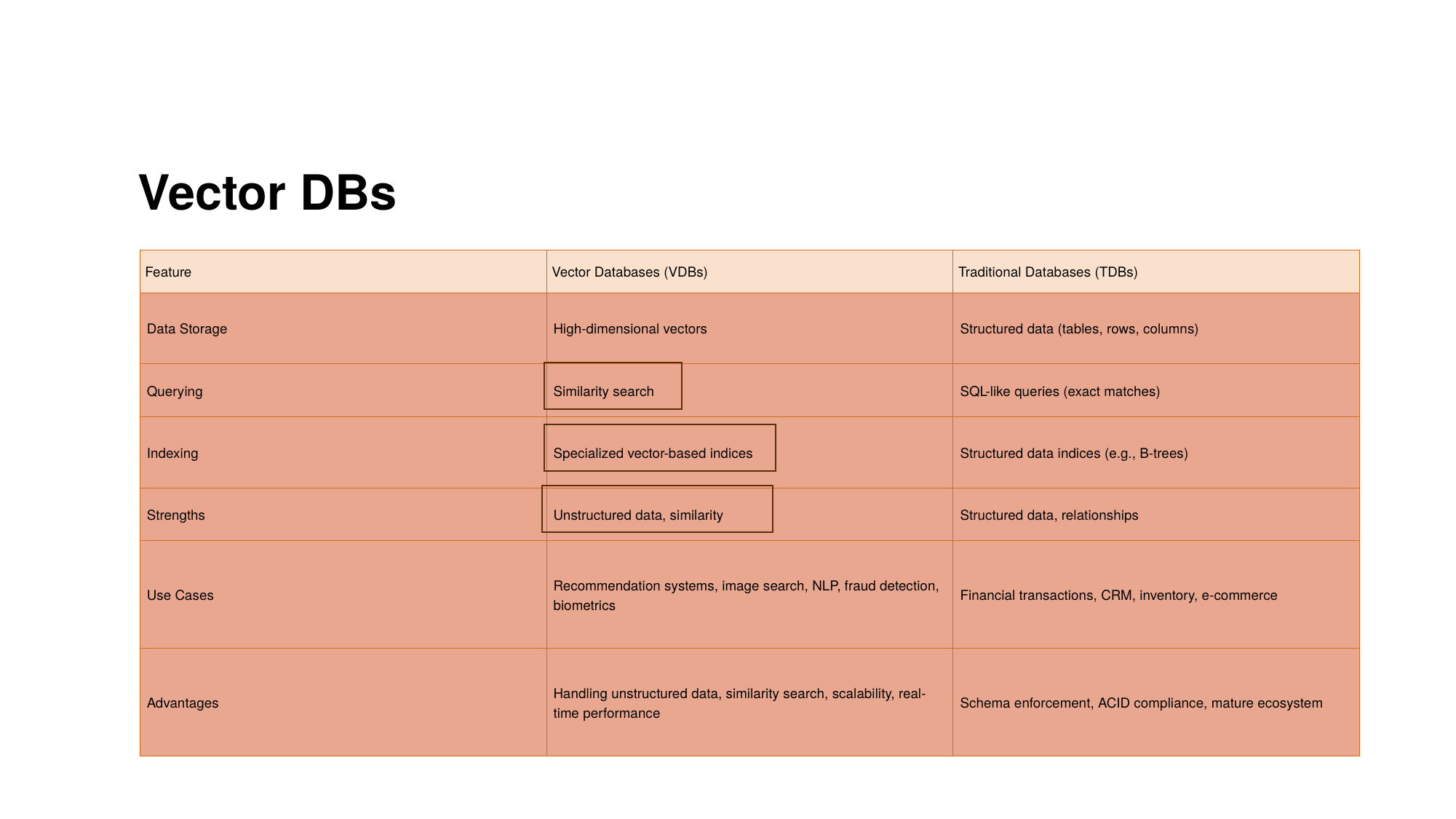

# Vector DBs
| Feature | Vector Databases (VDBs) | Traditional Databases (TDBs) |
| --- | --- | --- |
| Data Storage | High-dimensional vectors | Structured data (tables, rows, columns) |
| Querying | Similarity search | SQL-like queries (exact matches) |
| Indexing | Specialized vector-based indices | Structured data indices (e.g., B-trees) |
| Strengths | Unstructured data, similarity | Structured data, relationships |
| Use Cases | Recommendation systems, image search, NLP, fraud detection, biometrics | Financial transactions, CRM, inventory, e-commerce |
| Advantages | Handling unstructured data, similarity search, scalability, real-time performance | Schema enforcement, ACID compliance, mature ecosystem |